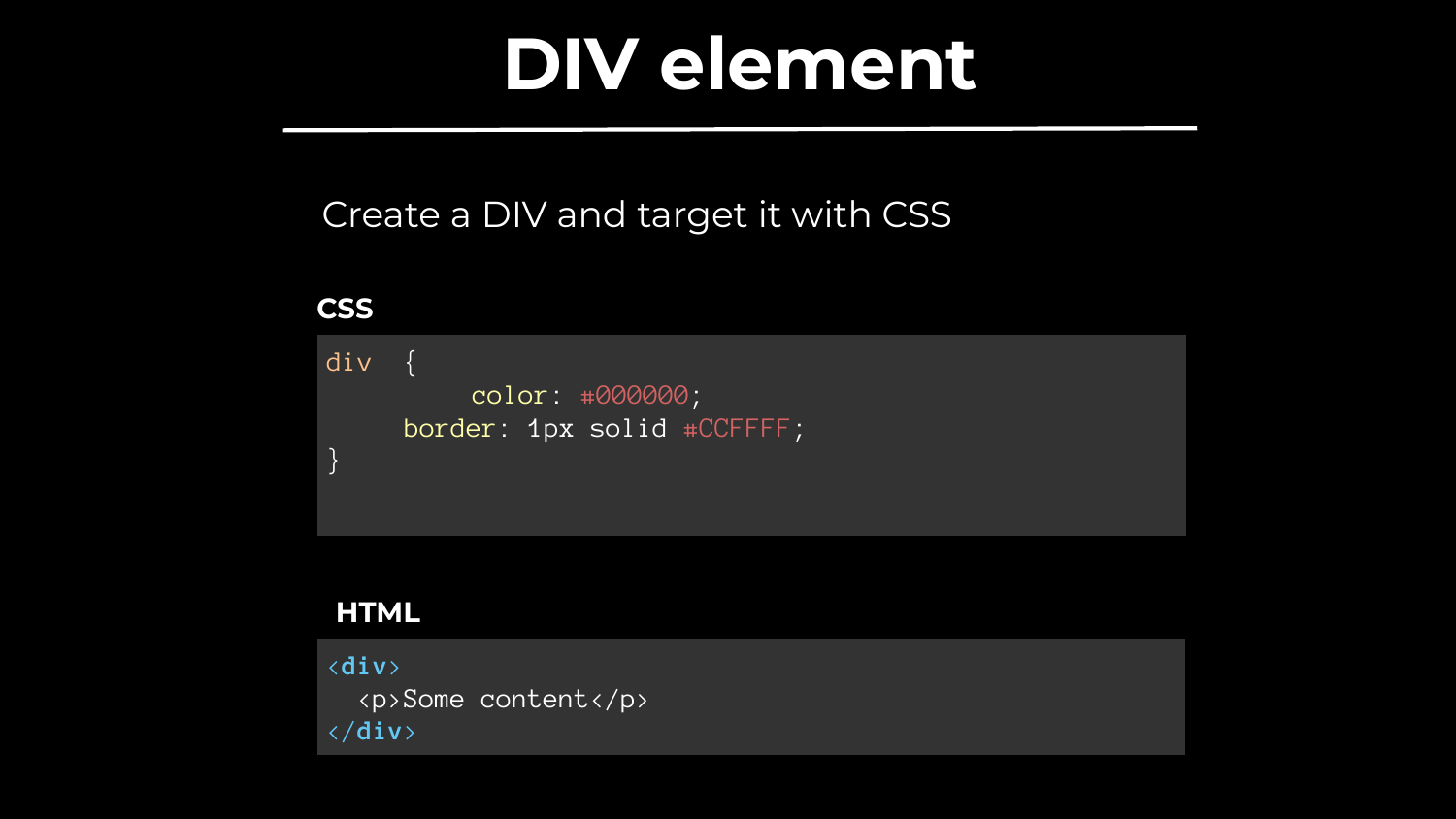

DIV element

Create a DIV and target it with CSS

CSS
| div { color: #000000; border: 1px solid #CCFFFF; } |
| --- |
HTML
| <div> <p>Some content</p> </div> |
| --- |